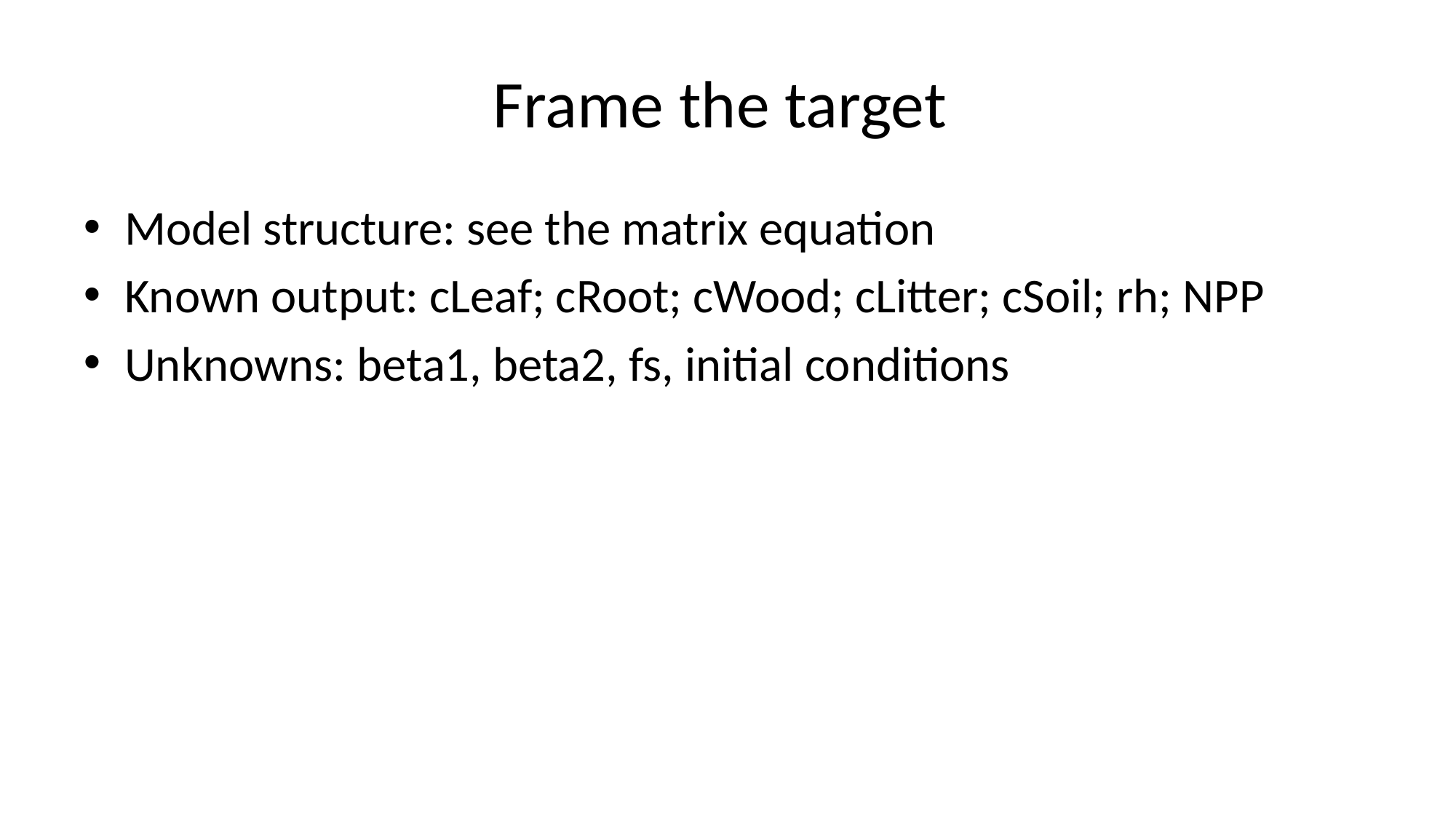

# Frame the target
Model structure: see the matrix equation
Known output: cLeaf; cRoot; cWood; cLitter; cSoil; rh; NPP
Unknowns: beta1, beta2, fs, initial conditions